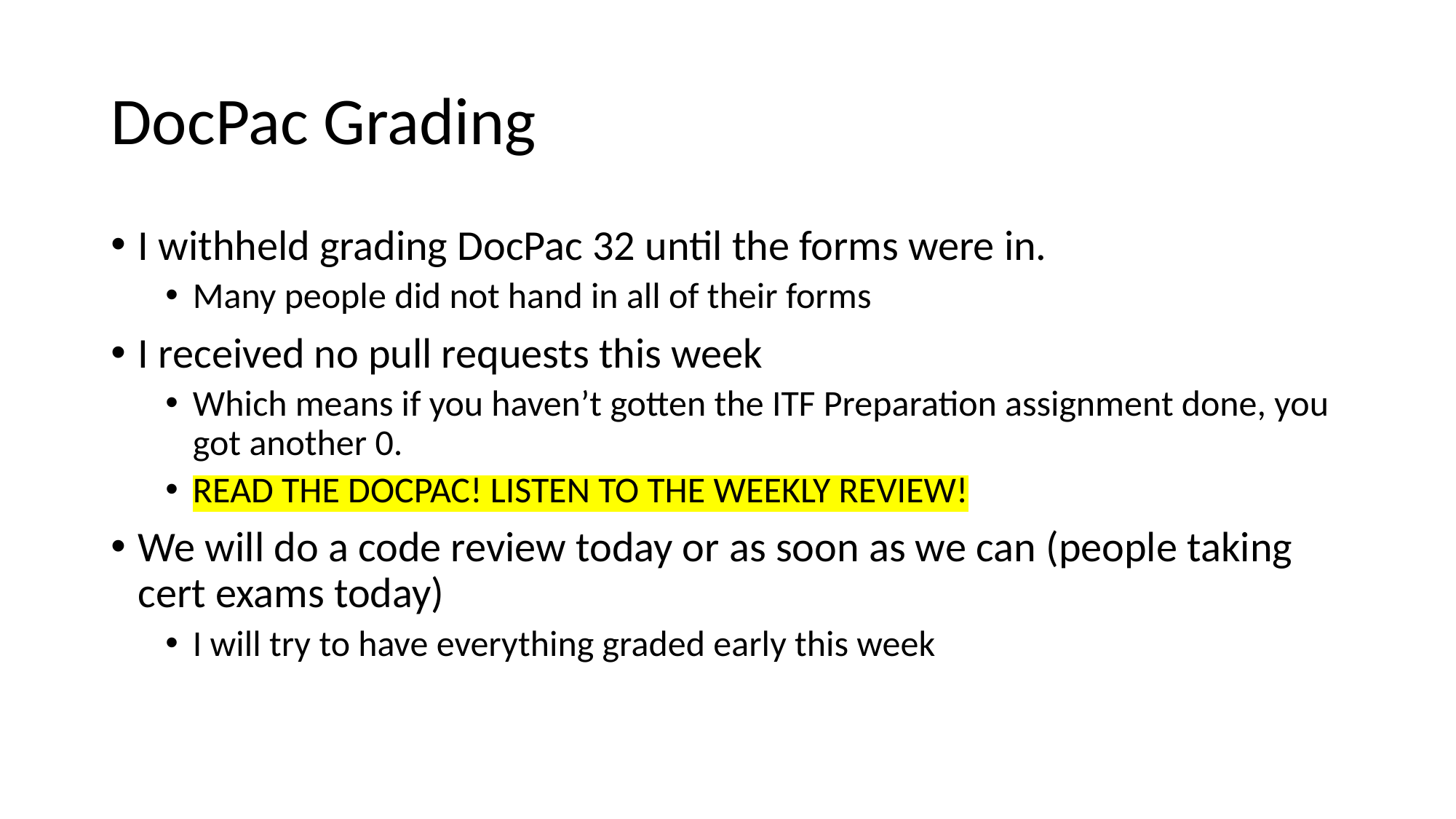

# DocPac Grading
I withheld grading DocPac 32 until the forms were in.
Many people did not hand in all of their forms
I received no pull requests this week
Which means if you haven’t gotten the ITF Preparation assignment done, you got another 0.
READ THE DOCPAC! LISTEN TO THE WEEKLY REVIEW!
We will do a code review today or as soon as we can (people taking cert exams today)
I will try to have everything graded early this week